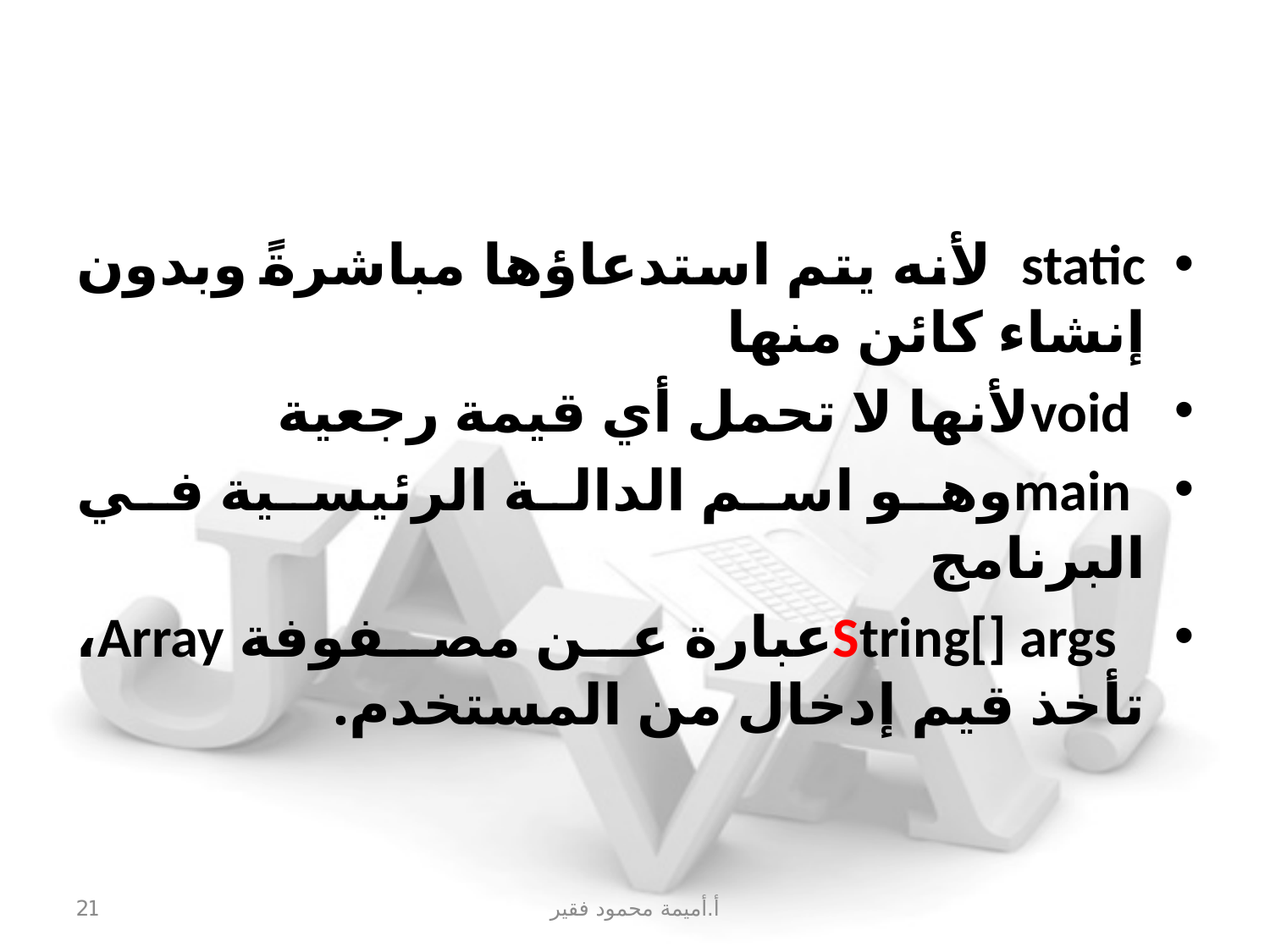

#
static  لأنه يتم استدعاؤها مباشرةً وبدون إنشاء كائن منها
 voidلأنها لا تحمل أي قيمة رجعية
 mainوهو اسم الدالة الرئيسية في البرنامج
  String[] argsعبارة عن مصفوفة Array، تأخذ قيم إدخال من المستخدم.

21
أ.أميمة محمود فقير